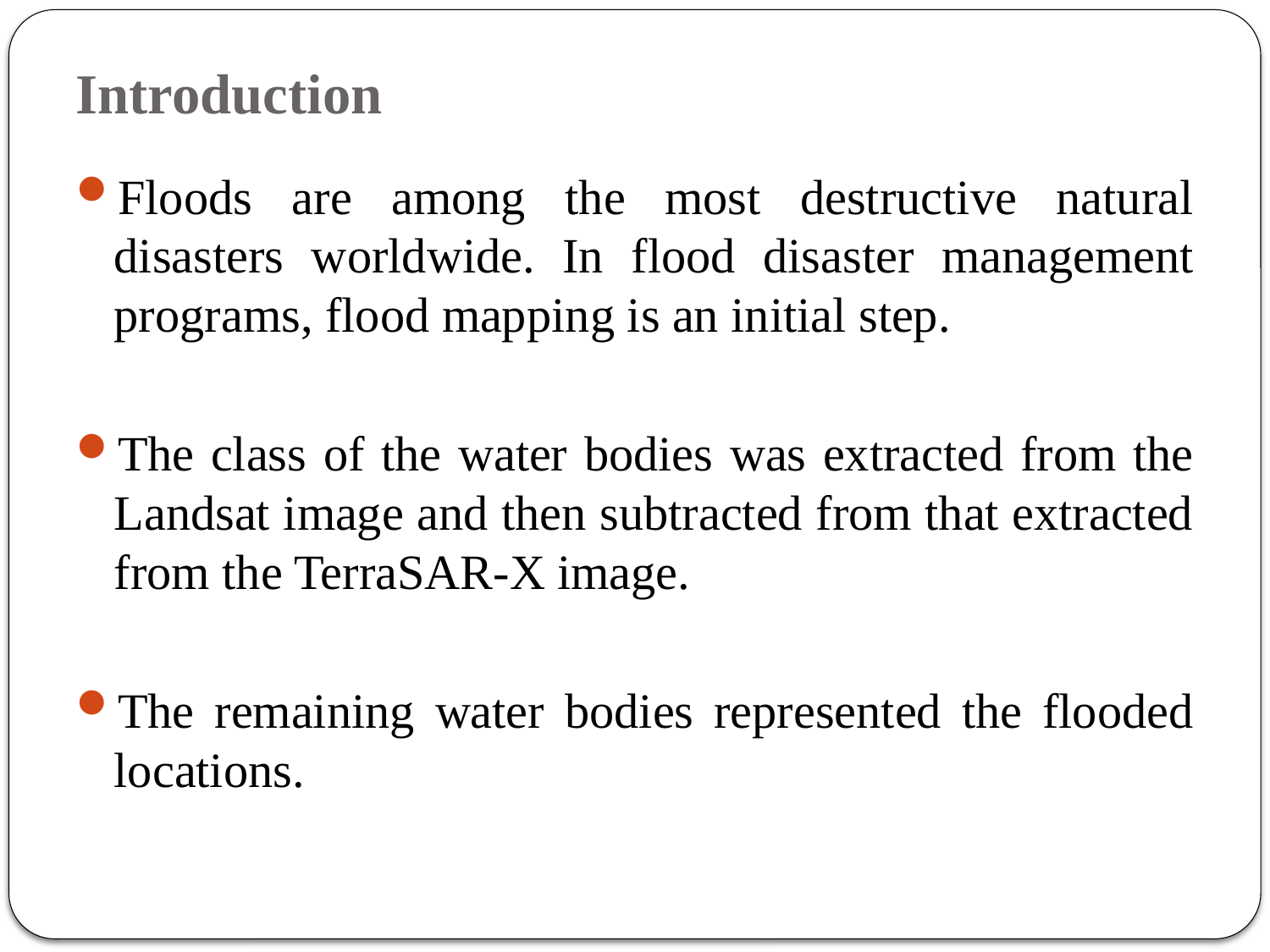

# Introduction
Floods are among the most destructive natural disasters worldwide. In flood disaster management programs, flood mapping is an initial step.

The class of the water bodies was extracted from the Landsat image and then subtracted from that extracted from the TerraSAR-X image.

The remaining water bodies represented the flooded locations.